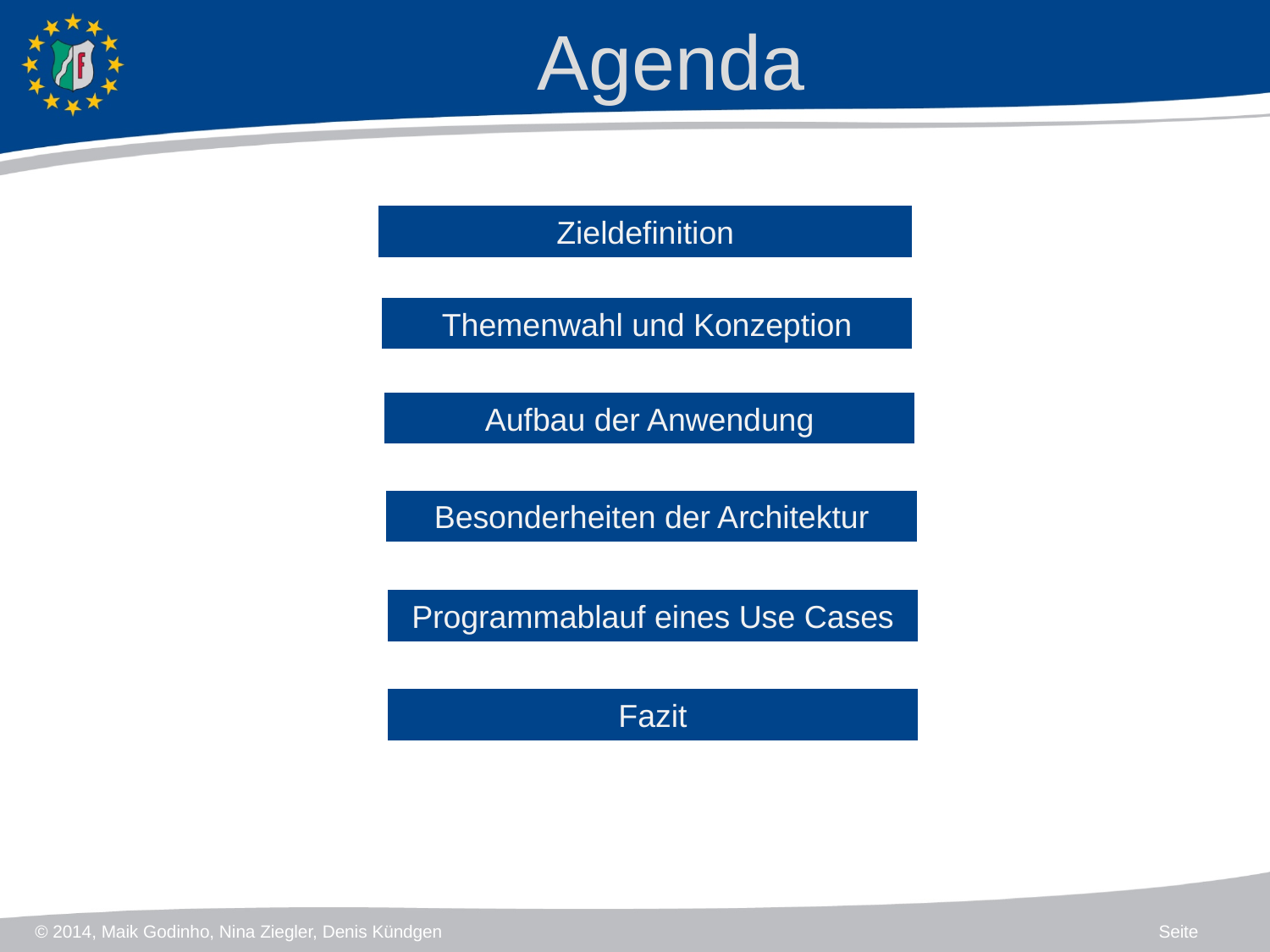

# Agenda
Zieldefinition
Themenwahl und Konzeption
Aufbau der Anwendung
Besonderheiten der Architektur
Programmablauf eines Use Cases
Fazit